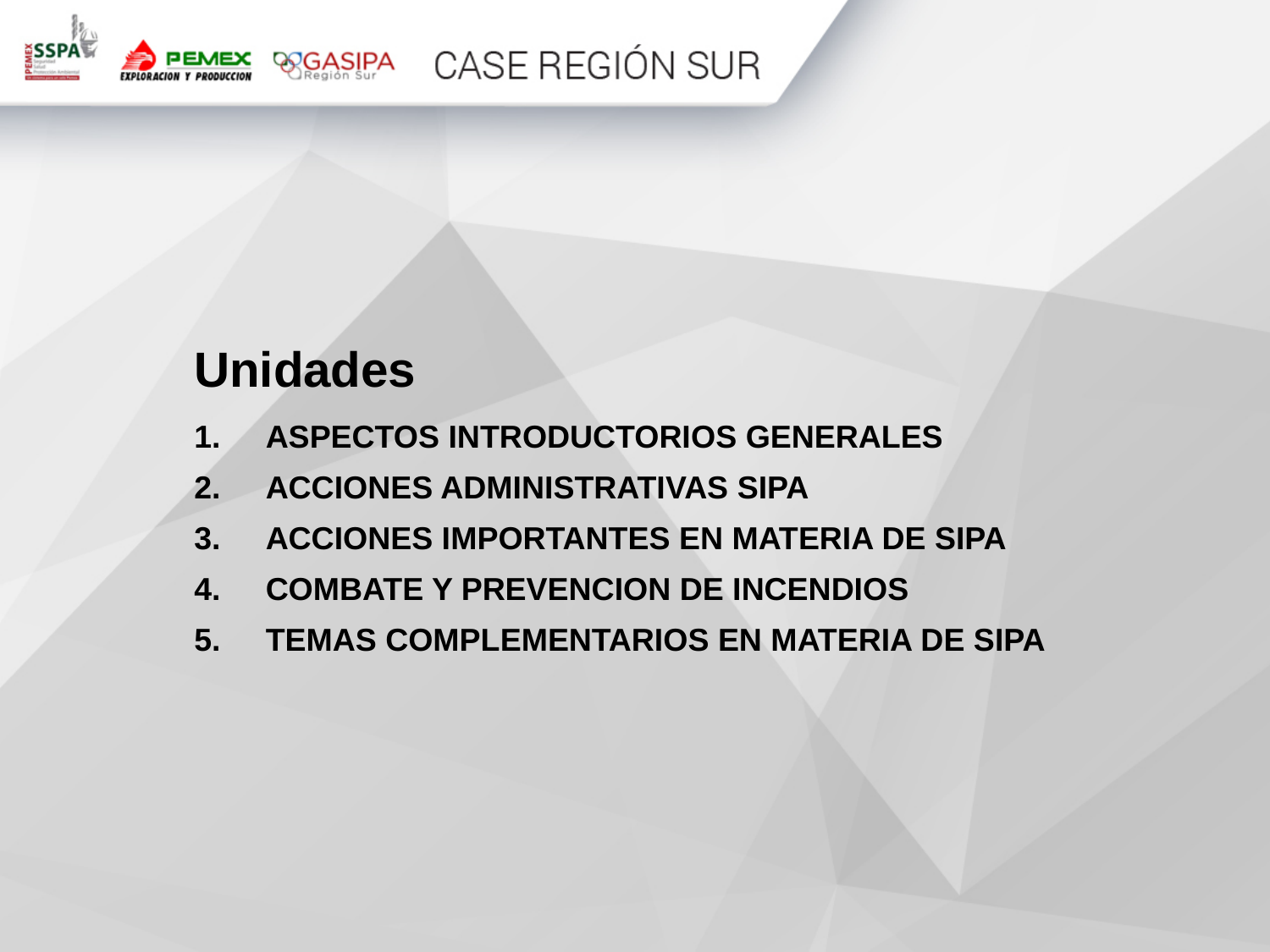

Unidades
ASPECTOS INTRODUCTORIOS GENERALES
ACCIONES ADMINISTRATIVAS SIPA
ACCIONES IMPORTANTES EN MATERIA DE SIPA
COMBATE Y PREVENCION DE INCENDIOS
TEMAS COMPLEMENTARIOS EN MATERIA DE SIPA